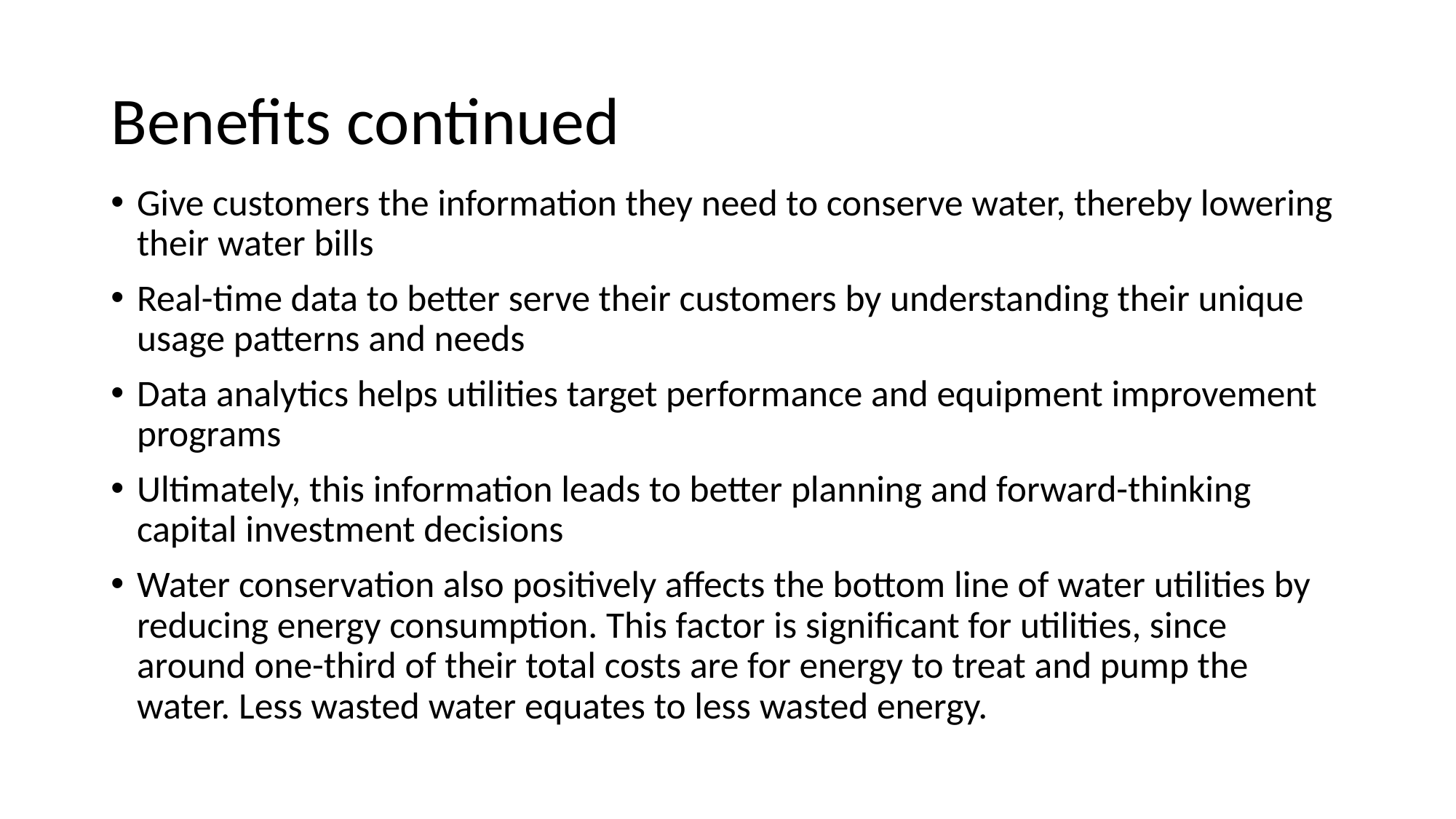

# Benefits continued
Give customers the information they need to conserve water, thereby lowering their water bills
Real-time data to better serve their customers by understanding their unique usage patterns and needs
Data analytics helps utilities target performance and equipment improvement programs
Ultimately, this information leads to better planning and forward-thinking capital investment decisions
Water conservation also positively affects the bottom line of water utilities by reducing energy consumption. This factor is significant for utilities, since around one-third of their total costs are for energy to treat and pump the water. Less wasted water equates to less wasted energy.